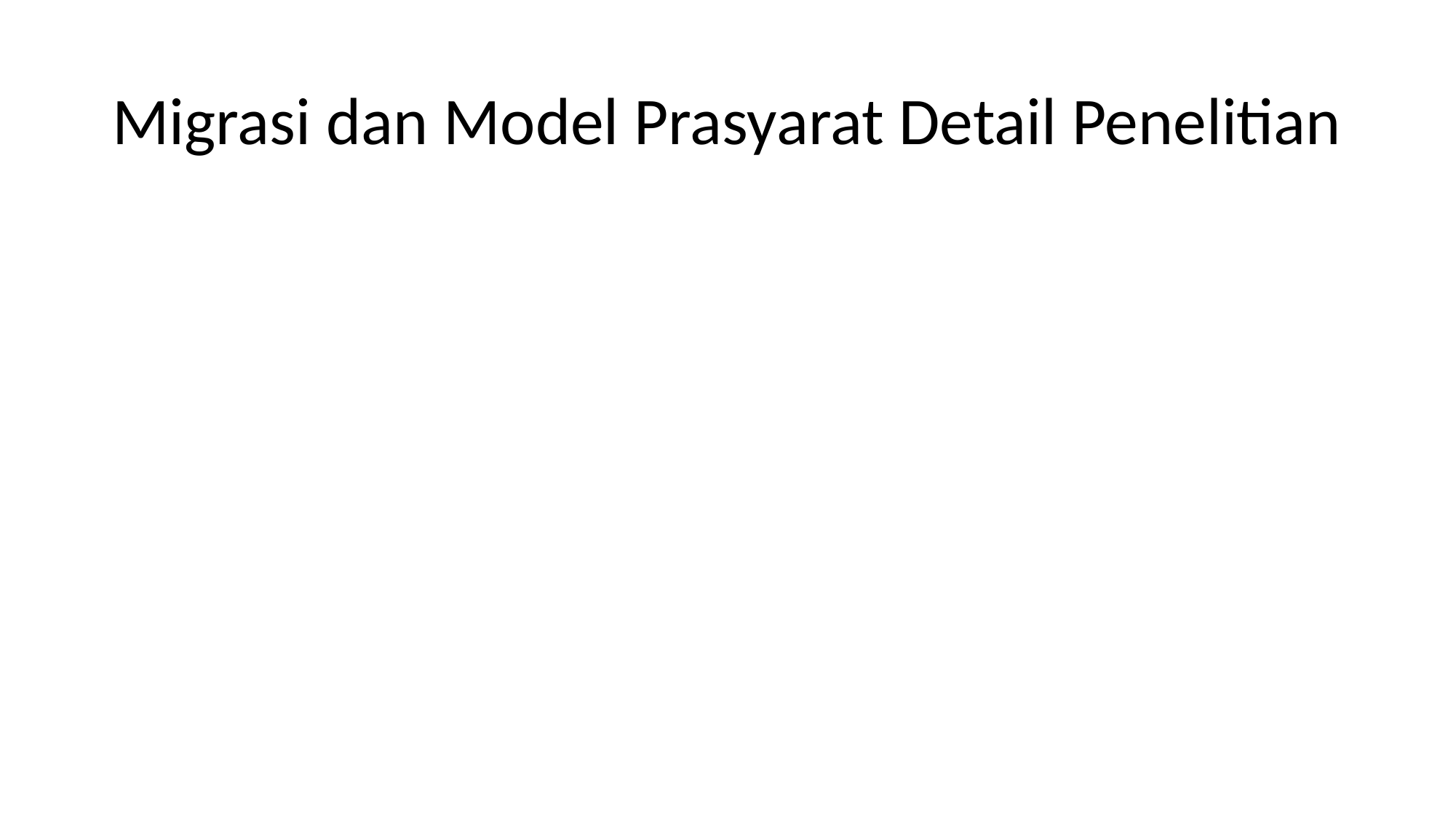

# Migrasi dan Model Prasyarat Detail Penelitian